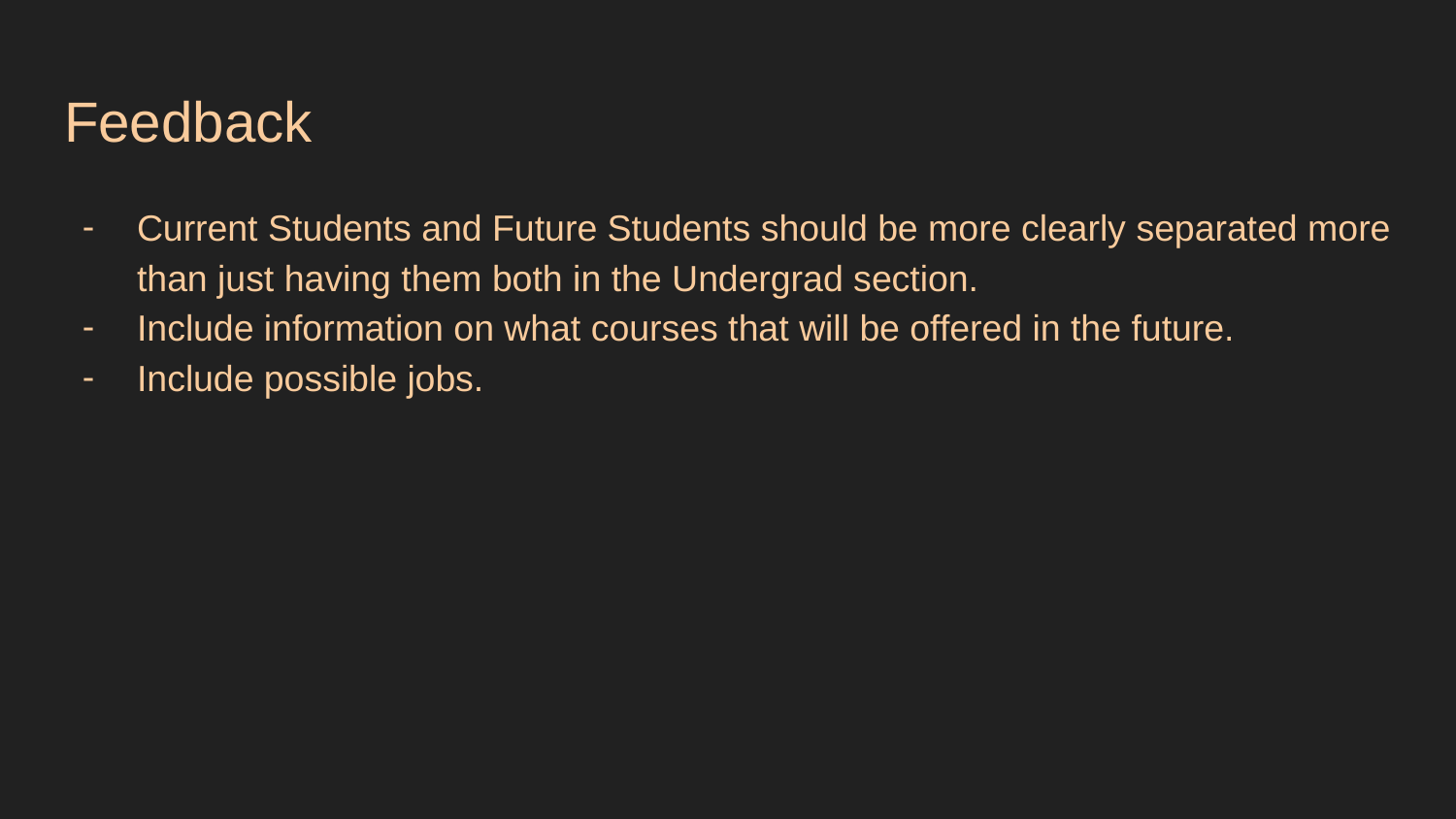

# Feedback
Current Students and Future Students should be more clearly separated more than just having them both in the Undergrad section.
Include information on what courses that will be offered in the future.
Include possible jobs.